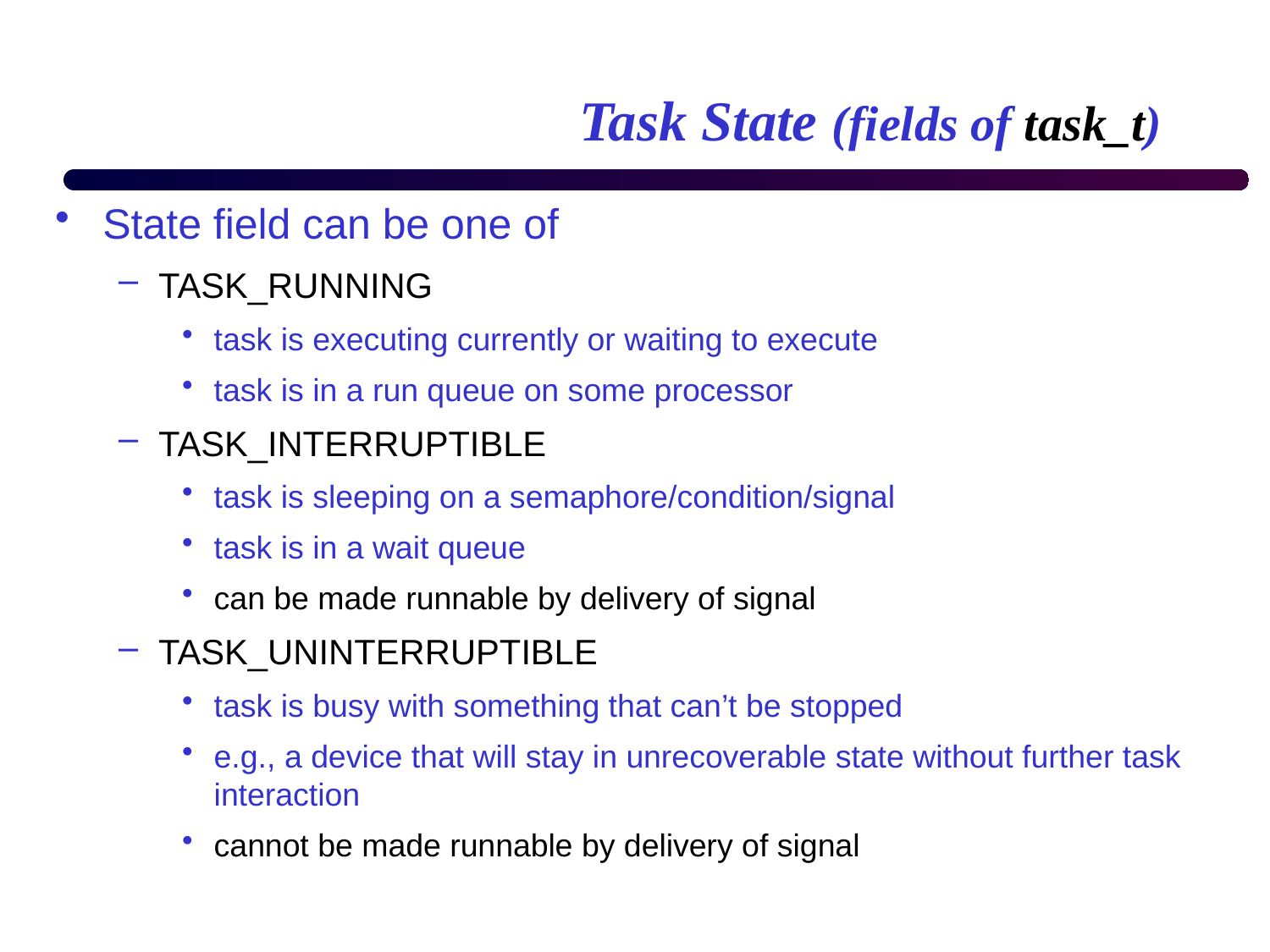

# Task State (fields of task_t)
State field can be one of
TASK_RUNNING
task is executing currently or waiting to execute
task is in a run queue on some processor
TASK_INTERRUPTIBLE
task is sleeping on a semaphore/condition/signal
task is in a wait queue
can be made runnable by delivery of signal
TASK_UNINTERRUPTIBLE
task is busy with something that can’t be stopped
e.g., a device that will stay in unrecoverable state without further task interaction
cannot be made runnable by delivery of signal